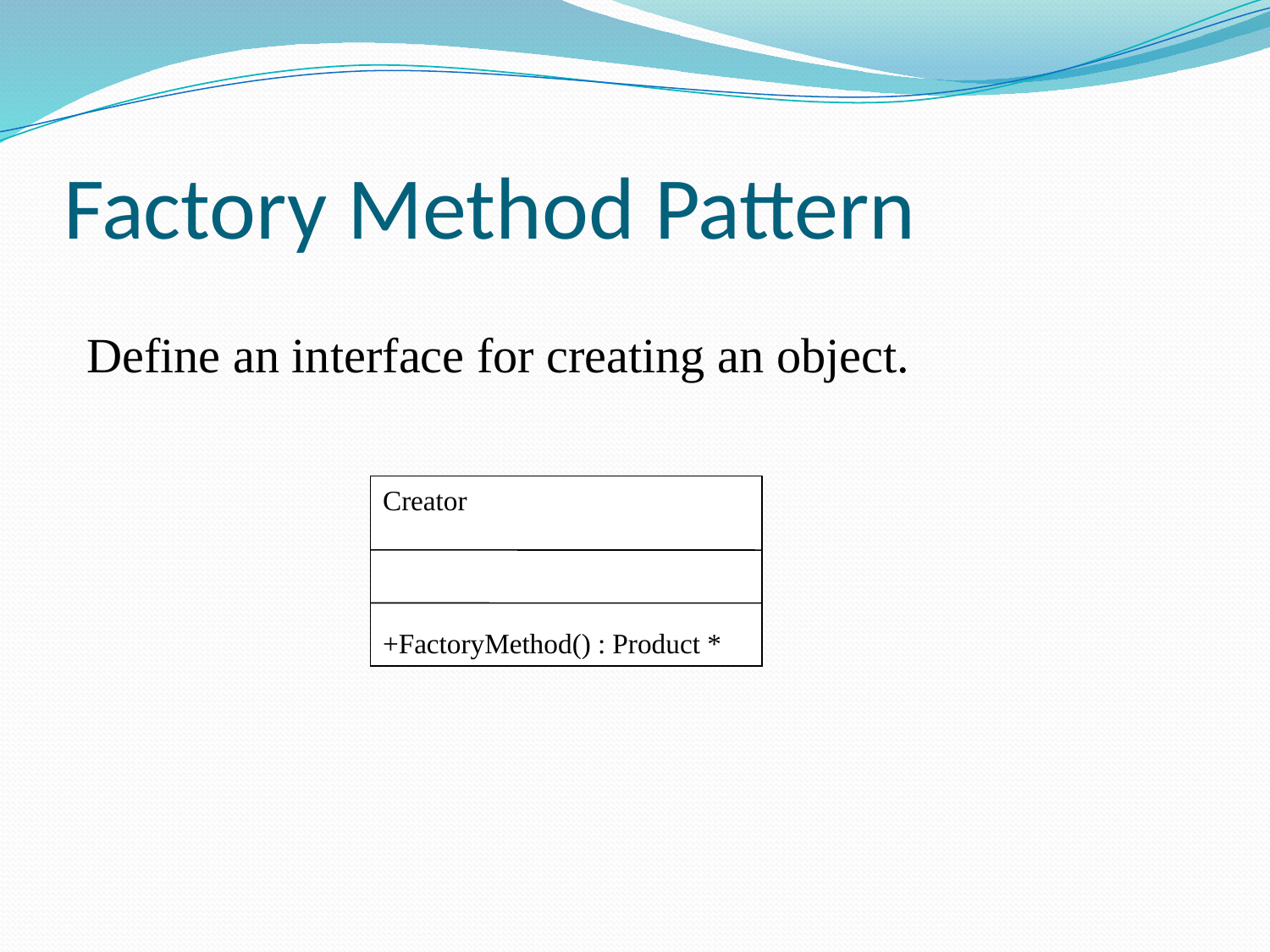

# Factory Method Pattern
Define an interface for creating an object.

Creator

+FactoryMethod() : Product *